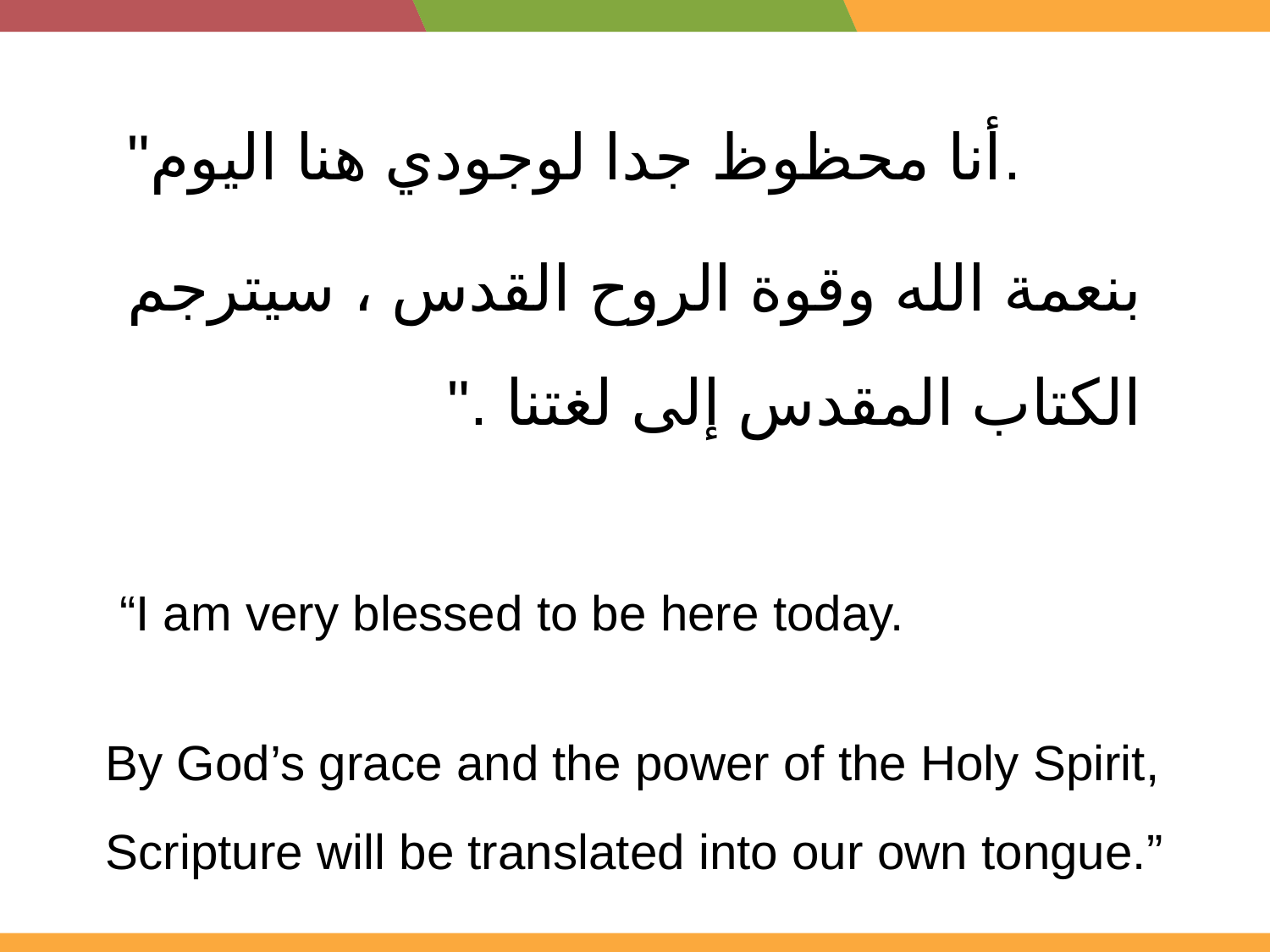

"أنا محظوظ جدا لوجودي هنا اليوم.
بنعمة الله وقوة الروح القدس ، سيترجم الكتاب المقدس إلى لغتنا ."
 “I am very blessed to be here today.

By God’s grace and the power of the Holy Spirit, Scripture will be translated into our own tongue.”